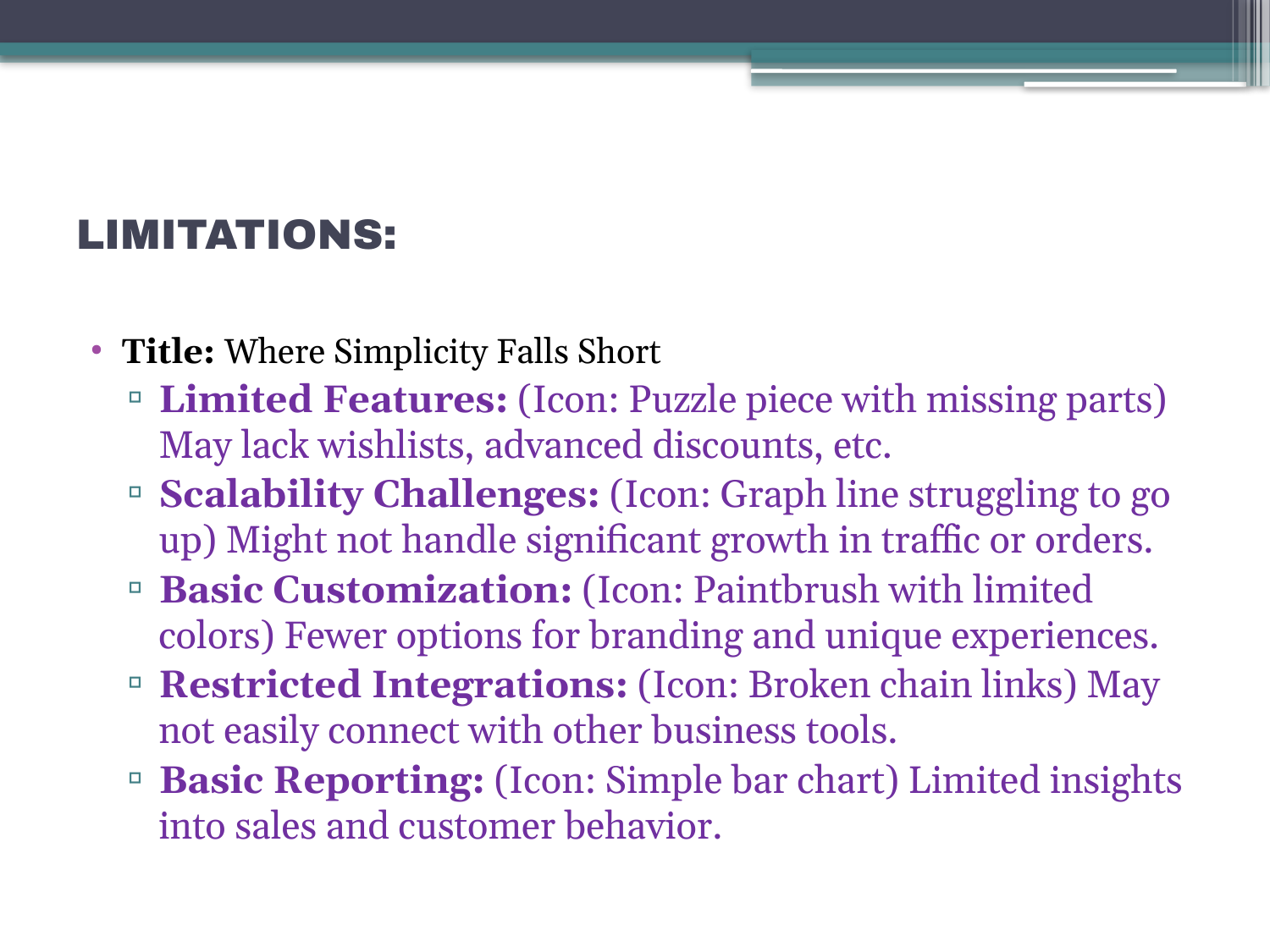

# LIMITATIONS:

Title: Where Simplicity Falls Short
Limited Features: (Icon: Puzzle piece with missing parts) May lack wishlists, advanced discounts, etc.
Scalability Challenges: (Icon: Graph line struggling to go up) Might not handle significant growth in traffic or orders.
Basic Customization: (Icon: Paintbrush with limited colors) Fewer options for branding and unique experiences.
Restricted Integrations: (Icon: Broken chain links) May not easily connect with other business tools.
Basic Reporting: (Icon: Simple bar chart) Limited insights into sales and customer behavior.